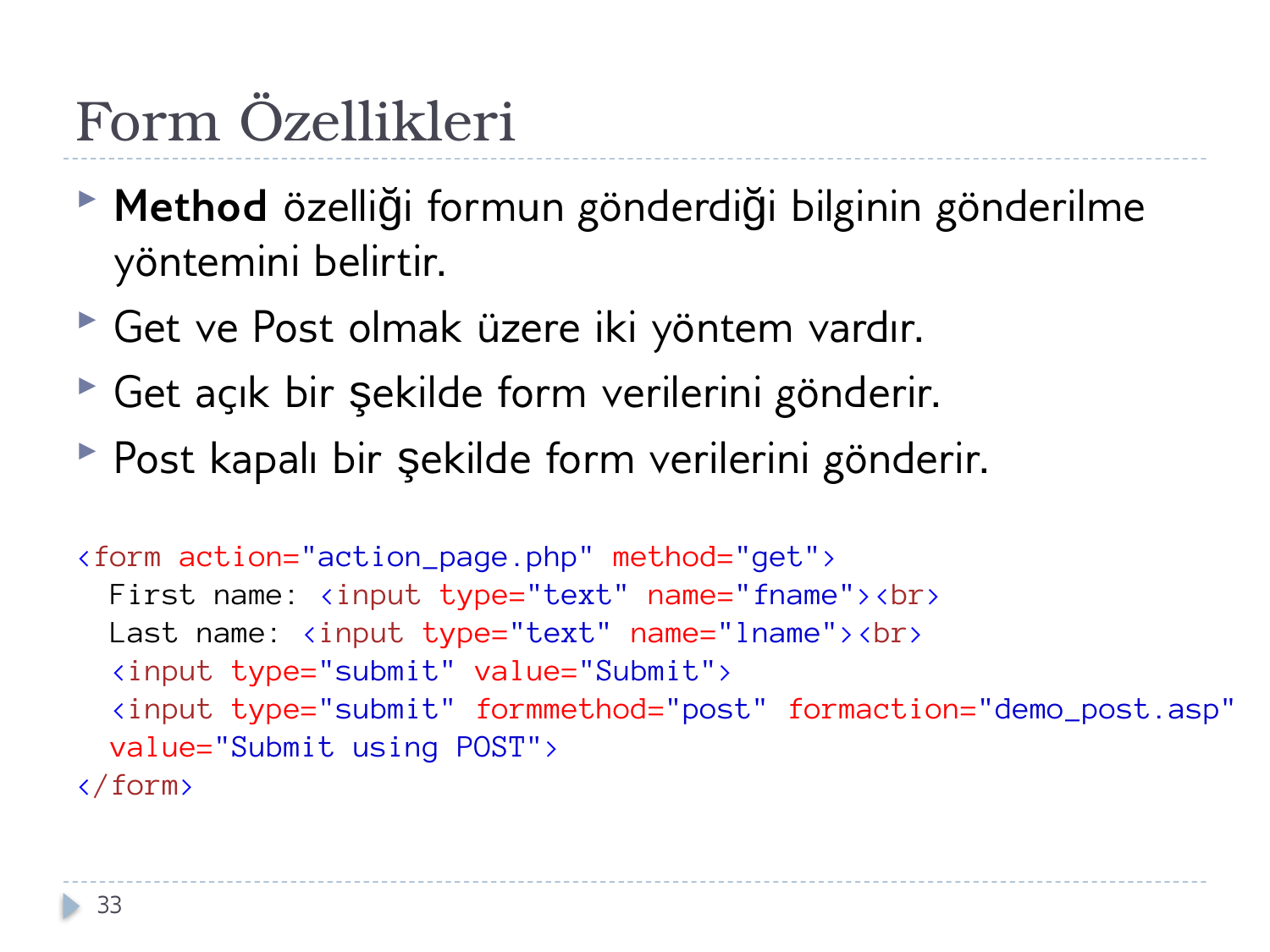

# Form Özellikleri
Method özelliği formun gönderdiği bilginin gönderilme yöntemini belirtir.
Get ve Post olmak üzere iki yöntem vardır.
Get açık bir şekilde form verilerini gönderir.
Post kapalı bir şekilde form verilerini gönderir.

<form action="action_page.php" method="get">
  First name: <input type="text" name="fname"><br>
  Last name: <input type="text" name="lname"><br>
  <input type="submit" value="Submit">
  <input type="submit" formmethod="post" formaction="demo_post.asp"
  value="Submit using POST">
</form>
33